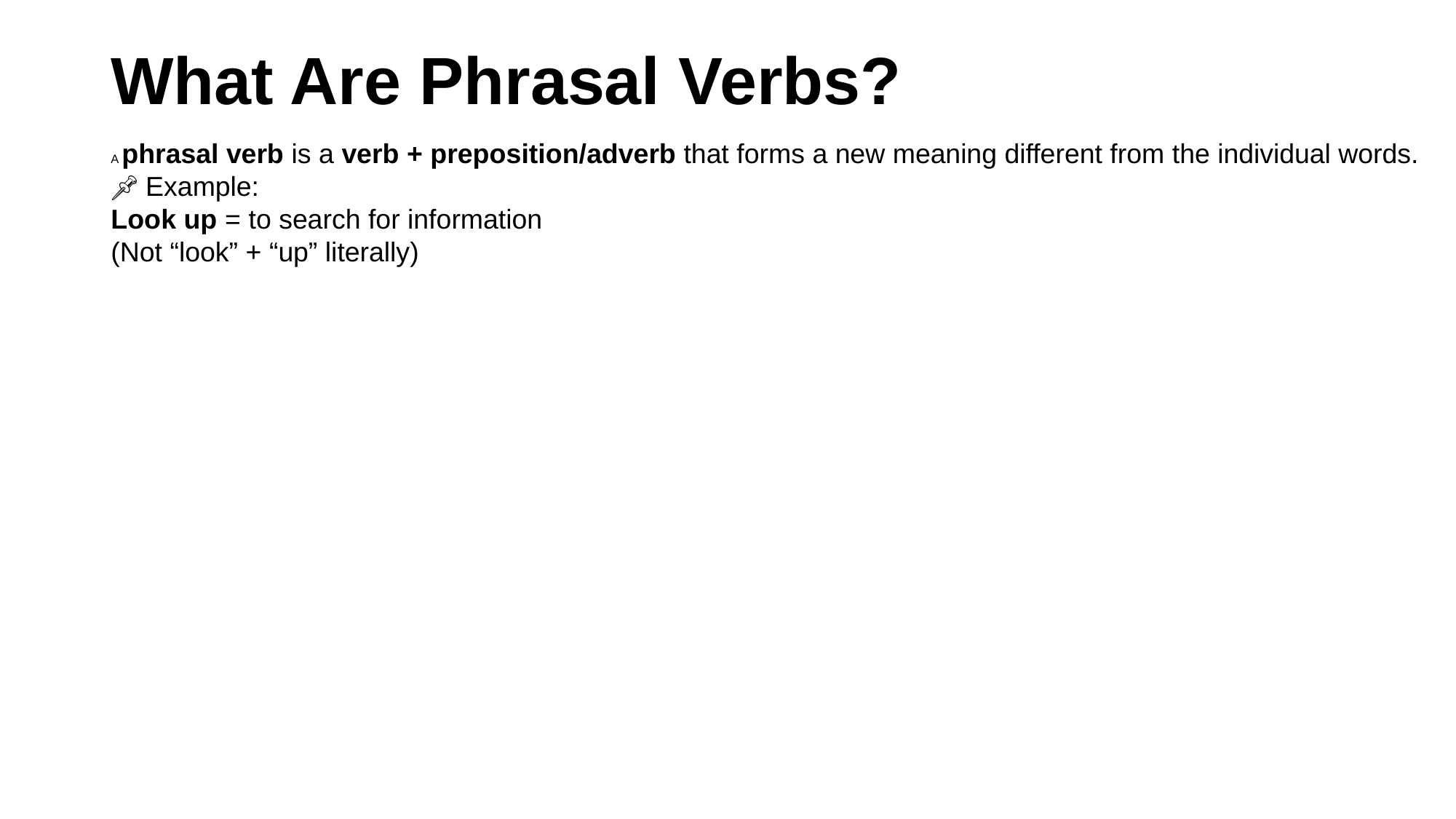

# What Are Phrasal Verbs?
A phrasal verb is a verb + preposition/adverb that forms a new meaning different from the individual words.
📌 Example:
Look up = to search for information
(Not “look” + “up” literally)